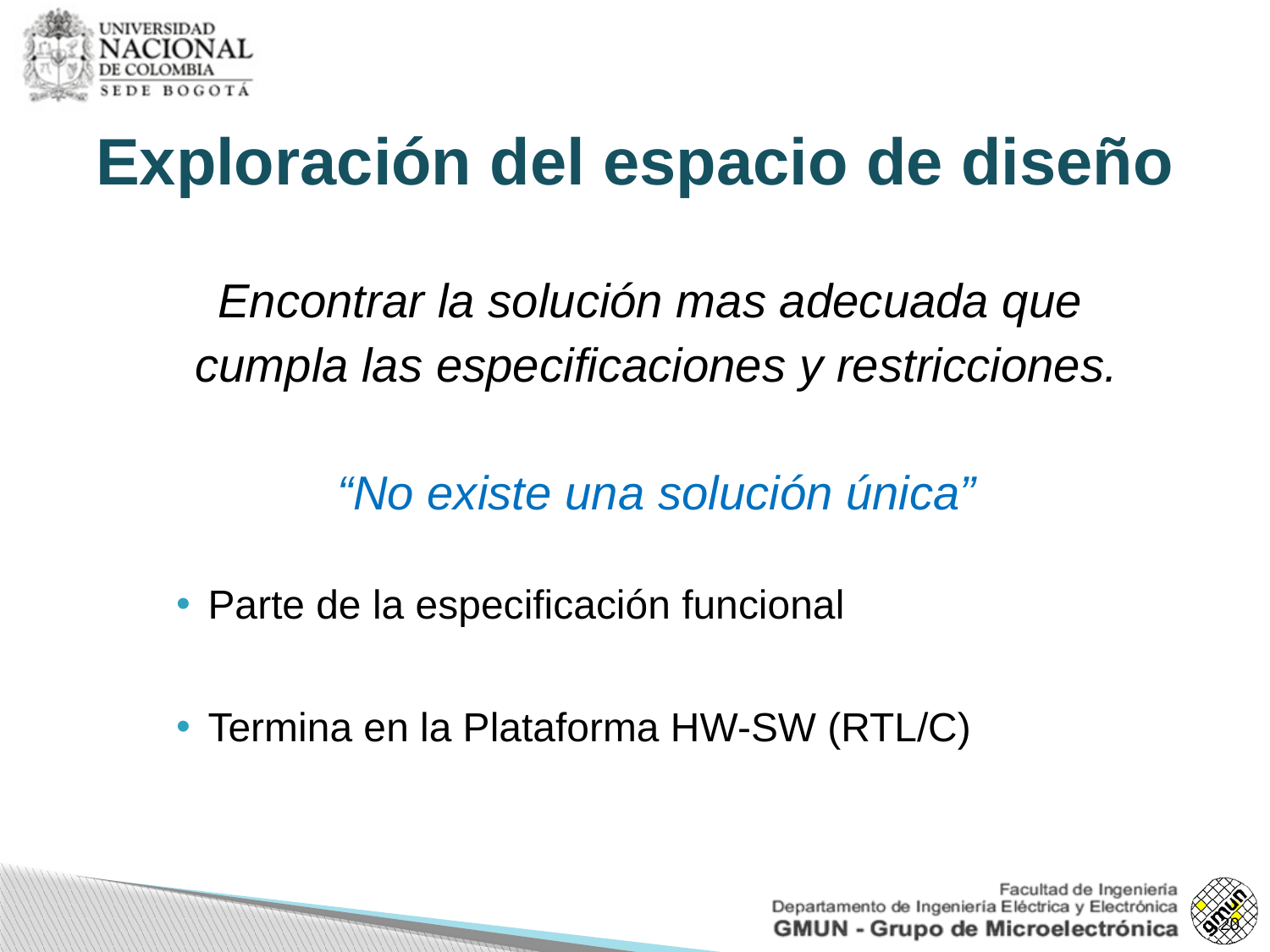

# Exploración del espacio de diseño
Encontrar la solución mas adecuada que
cumpla las especificaciones y restricciones.

“No existe una solución única”

Parte de la especificación funcional

Termina en la Plataforma HW-SW (RTL/C)
20